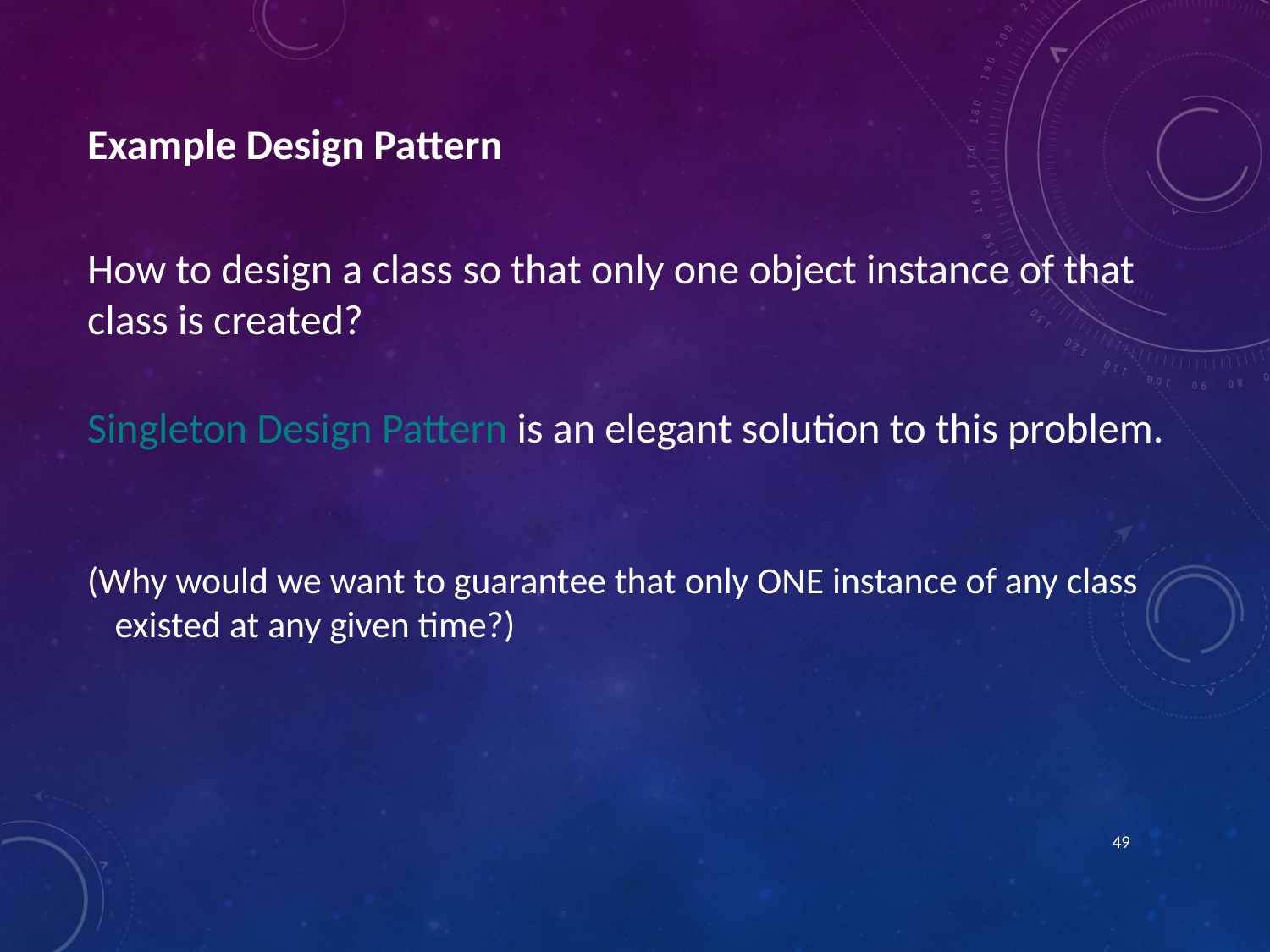

Example Design Pattern

How to design a class so that only one object instance of that class is created?

Singleton Design Pattern is an elegant solution to this problem.

(Why would we want to guarantee that only ONE instance of any class existed at any given time?)

49